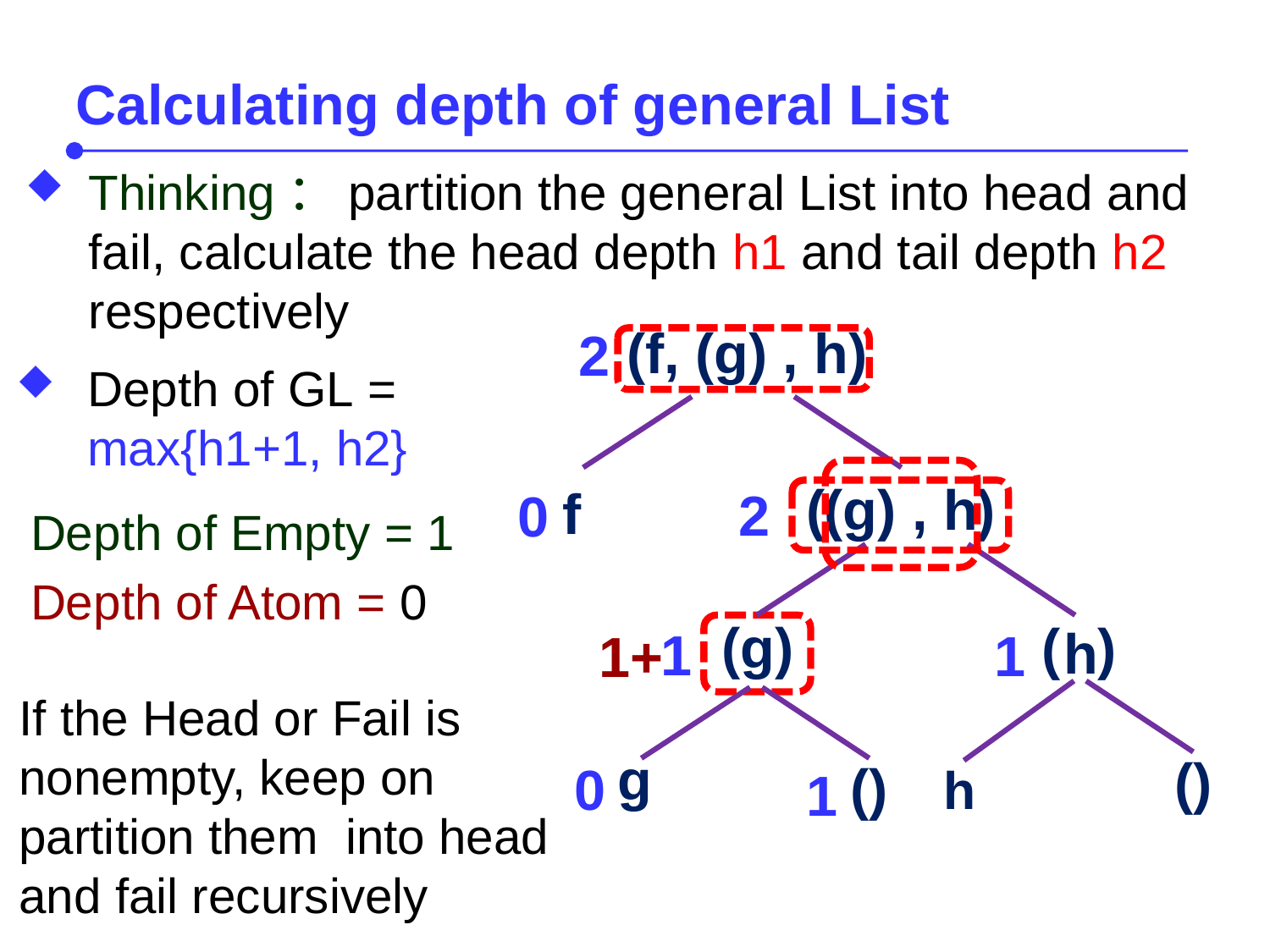

Calculating depth of general List
Thinking：partition the general List into head and fail, calculate the head depth h1 and tail depth h2 respectively
(f, (g) , h)
2

Depth of GL = max{h1+1, h2}

)
(
(g) , h
f
2
0

Depth of Empty = 1
Depth of Atom = 0
(g)
)
(
h
1
1
1+

If the Head or Fail is nonempty, keep on partition them  into head and fail recursively
g
()
()
0
h
1